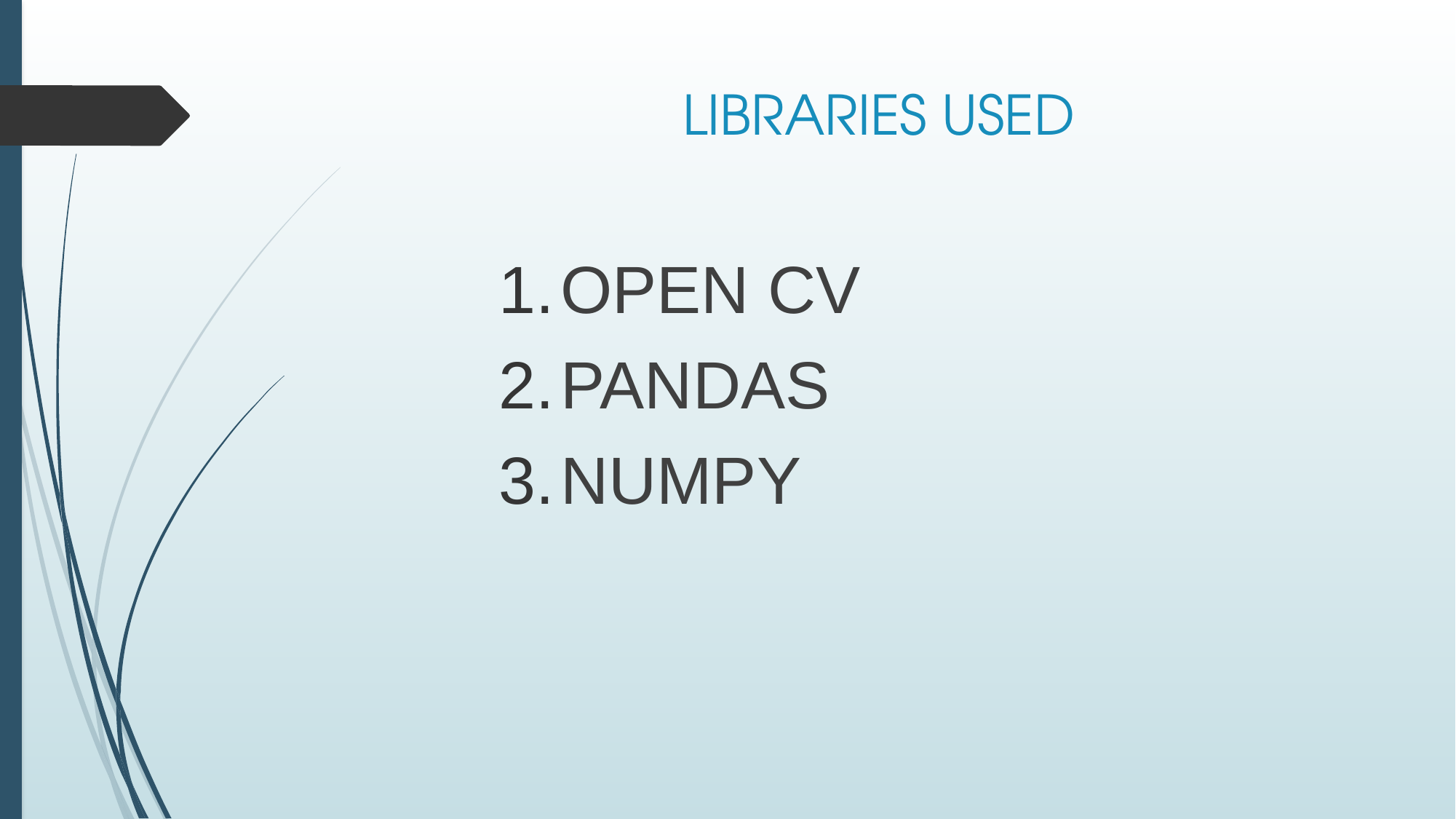

# LIBRARIES USED
OPEN CV
PANDAS
NUMPY